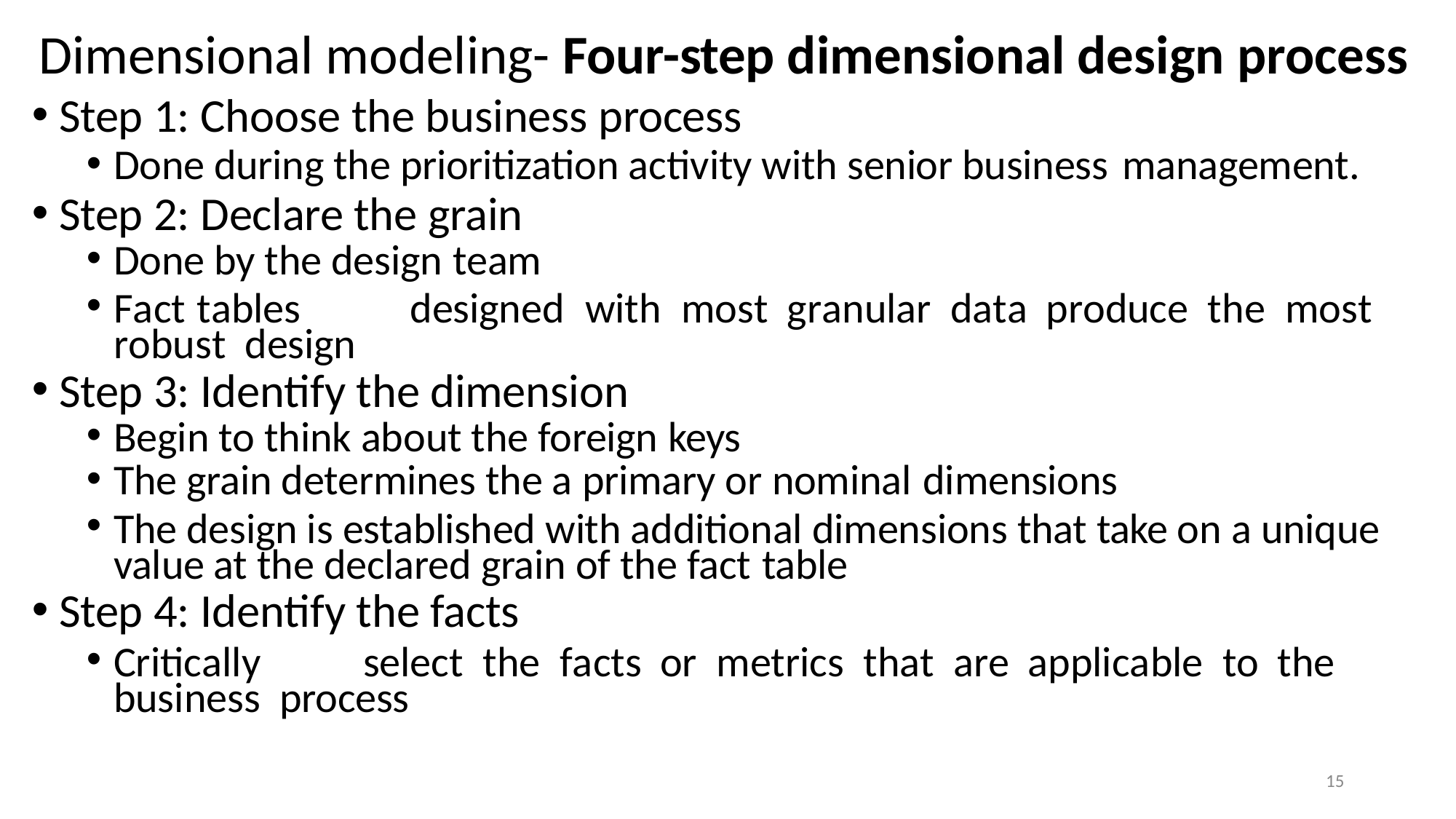

# Dimensional modeling- Four-step dimensional design process
Step 1: Choose the business process
Done during the prioritization activity with senior business management.
Step 2: Declare the grain
Done by the design team
Fact	tables	designed	with	most	granular	data	produce	the	most	robust  design
Step 3: Identify the dimension
Begin to think about the foreign keys
The grain determines the a primary or nominal dimensions
The design is established with additional dimensions that take on a unique  value at the declared grain of the fact table
Step 4: Identify the facts
Critically	select	the	facts	or	metrics	that	are	applicable	to	the	business  process
15